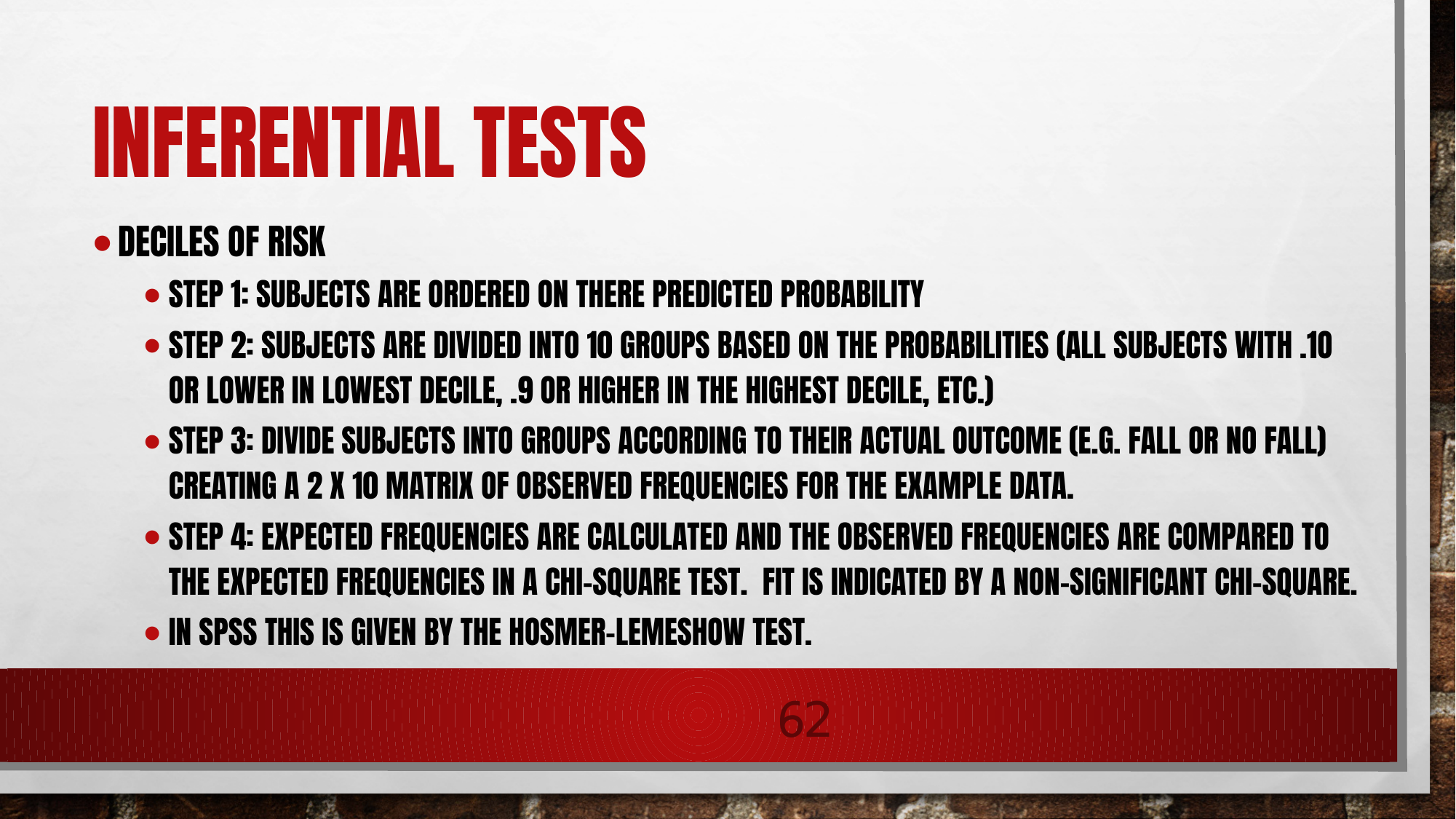

# Inferential Tests
Deciles of risk
Step 1: Subjects are ordered on there predicted probability
Step 2: Subjects are divided into 10 groups based on the probabilities (all subjects with .1o or lower in lowest decile, .9 or higher in the highest decile, etc.)
Step 3: Divide subjects into groups according to their actual outcome (e.g. fall or no fall) creating a 2 X 10 matrix of observed frequencies for the example data.
Step 4: Expected frequencies are calculated and the observed frequencies are compared to the expected frequencies in a chi-square test.  Fit is indicated by a non-significant chi-square.
In SPSS this is given by the Hosmer-Lemeshow test.
62